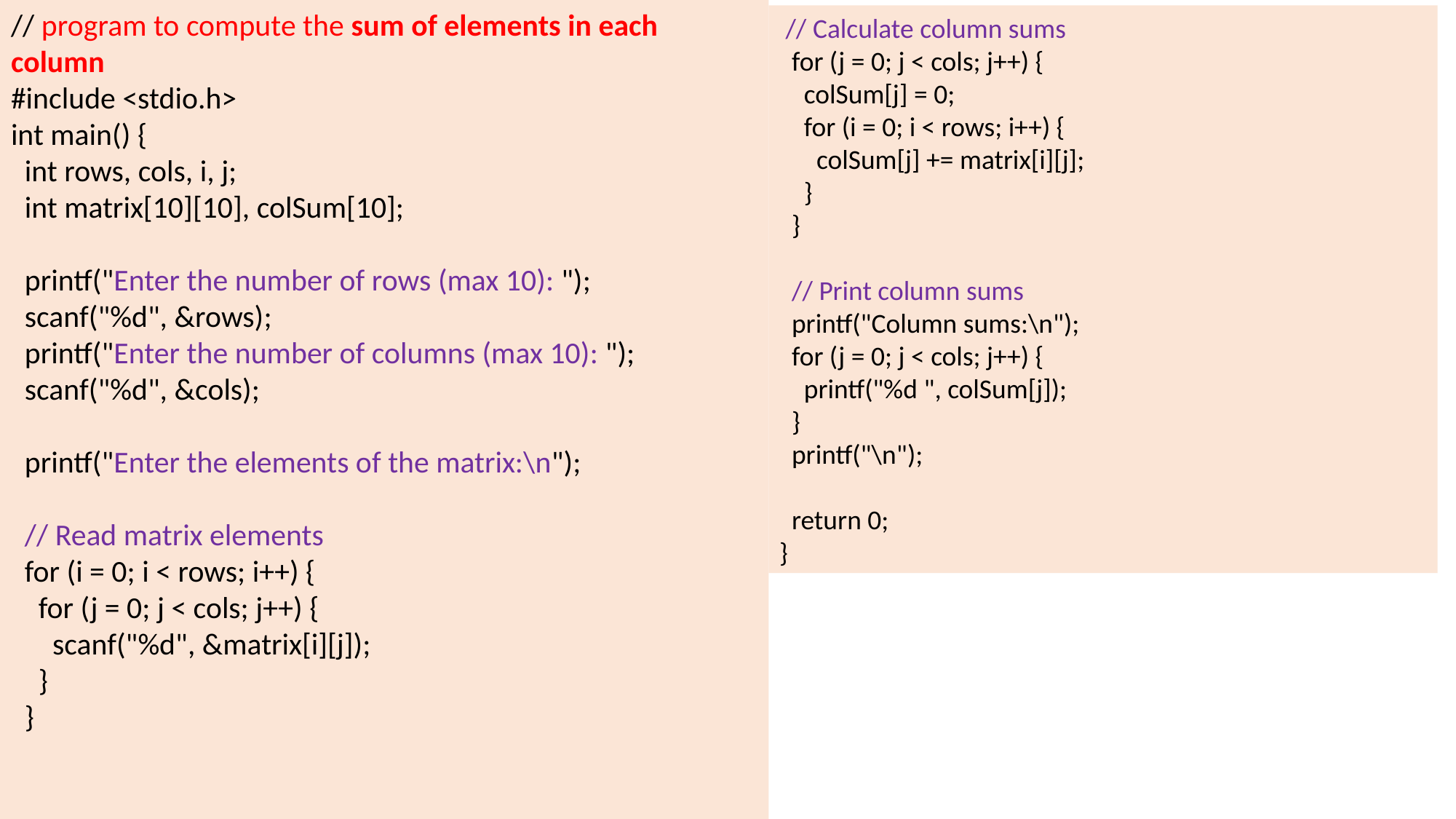

// program to compute the sum of elements in each column
#include <stdio.h>
int main() {
  int rows, cols, i, j;
  int matrix[10][10], colSum[10];

  printf("Enter the number of rows (max 10): ");
  scanf("%d", &rows);
  printf("Enter the number of columns (max 10): ");
  scanf("%d", &cols);

  printf("Enter the elements of the matrix:\n");

  // Read matrix elements
  for (i = 0; i < rows; i++) {
    for (j = 0; j < cols; j++) {
      scanf("%d", &matrix[i][j]);
    }
  }

 // Calculate column sums
  for (j = 0; j < cols; j++) {
    colSum[j] = 0;
    for (i = 0; i < rows; i++) {
      colSum[j] += matrix[i][j];
    }
  }

  // Print column sums
  printf("Column sums:\n");
  for (j = 0; j < cols; j++) {
    printf("%d ", colSum[j]);
  }
  printf("\n");

  return 0;
}